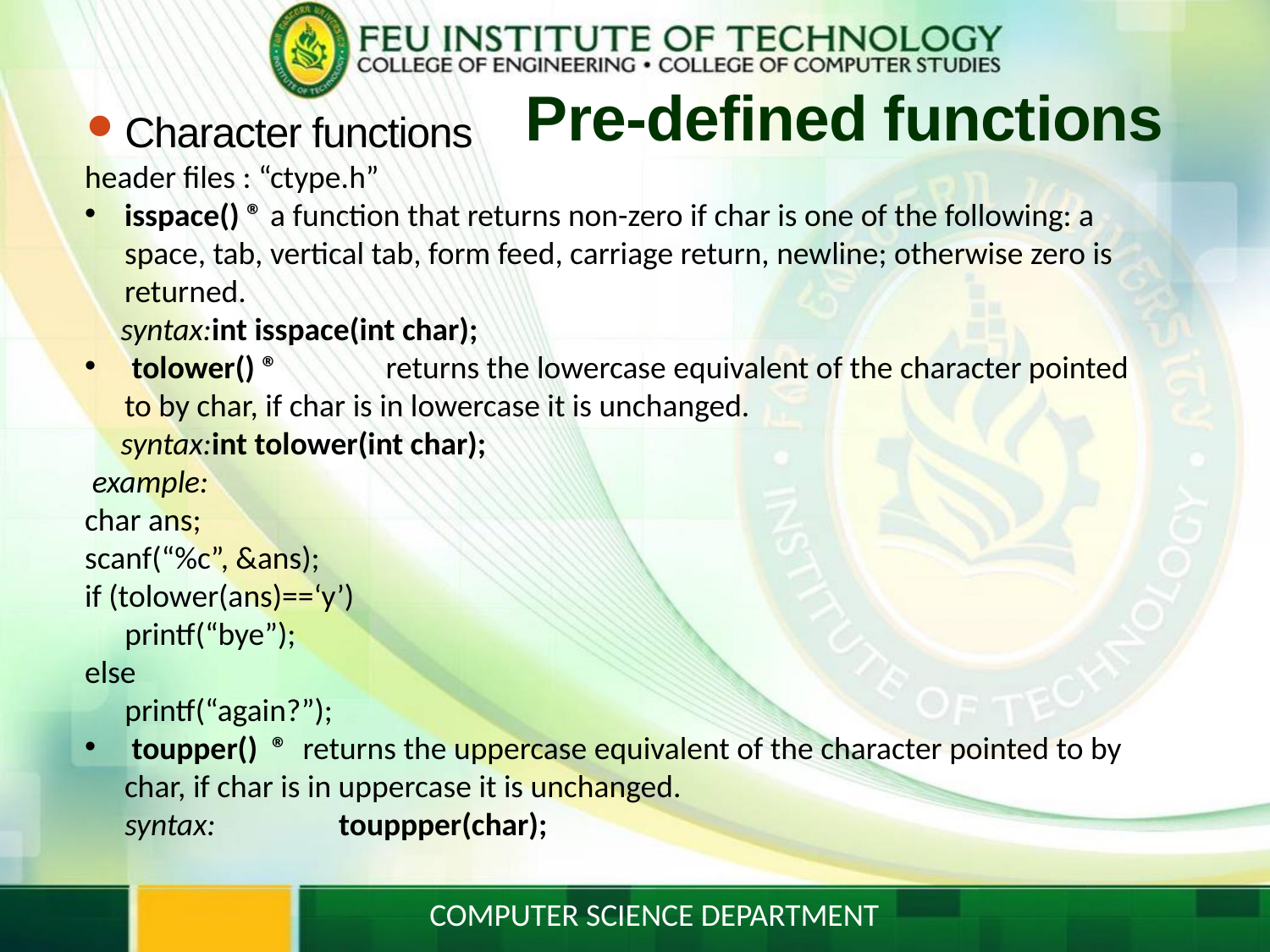

Pre-defined functions
Character functions
header files : “ctype.h”
isspace() ® a function that returns non-zero if char is one of the following: a space, tab, vertical tab, form feed, carriage return, newline; otherwise zero is returned.
     syntax:	int isspace(int char);
 tolower() ®	 returns the lowercase equivalent of the character pointed to by char, if char is in lowercase it is unchanged.
     syntax:	int tolower(int char);
 example:
char ans;
scanf(“%c”, &ans);
if (tolower(ans)==‘y’)
	printf(“bye”);
else
	printf(“again?”);
 toupper()  ®  returns the uppercase equivalent of the character pointed to by char, if char is in uppercase it is unchanged.
	syntax:	touppper(char);